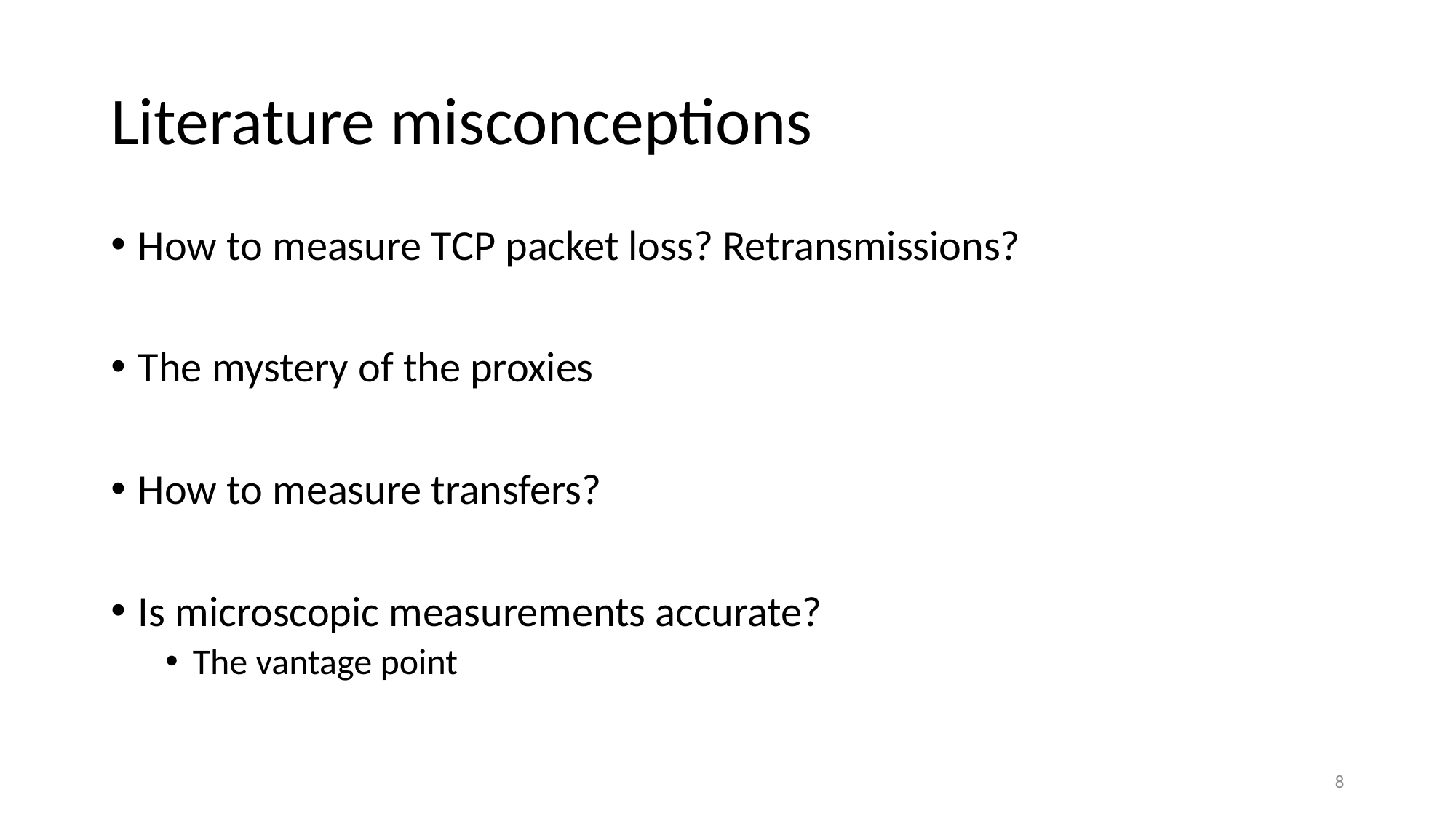

# Literature misconceptions
How to measure TCP packet loss? Retransmissions?

The mystery of the proxies

How to measure transfers?

Is microscopic measurements accurate?
The vantage point

8